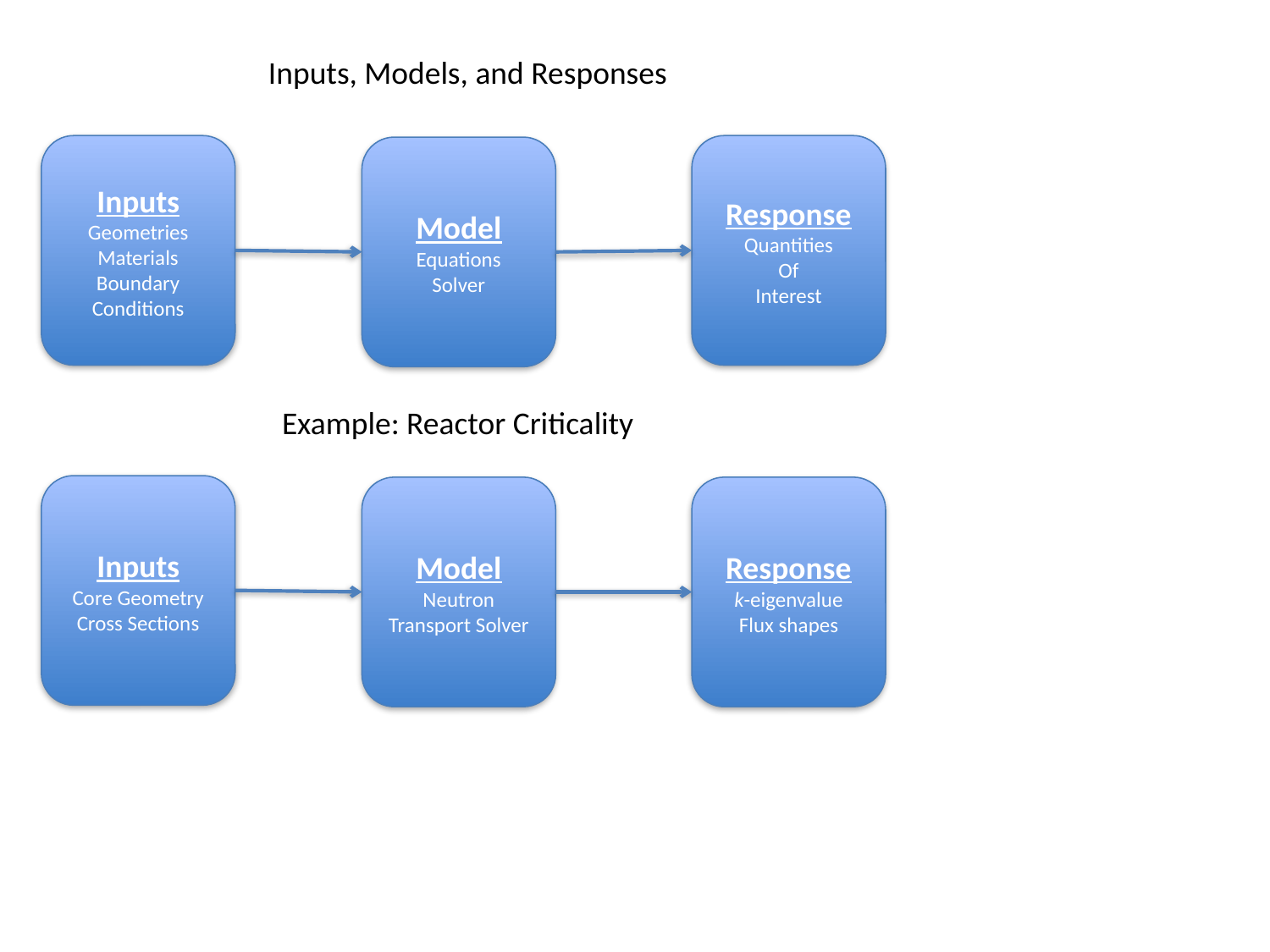

Inputs, Models, and Responses
Inputs
Geometries
Materials
Boundary Conditions
Response
Quantities
Of
Interest
Model
Equations
Solver
Example: Reactor Criticality
Inputs
Core Geometry
Cross Sections
Model
Neutron Transport Solver
Response
k-eigenvalue
Flux shapes